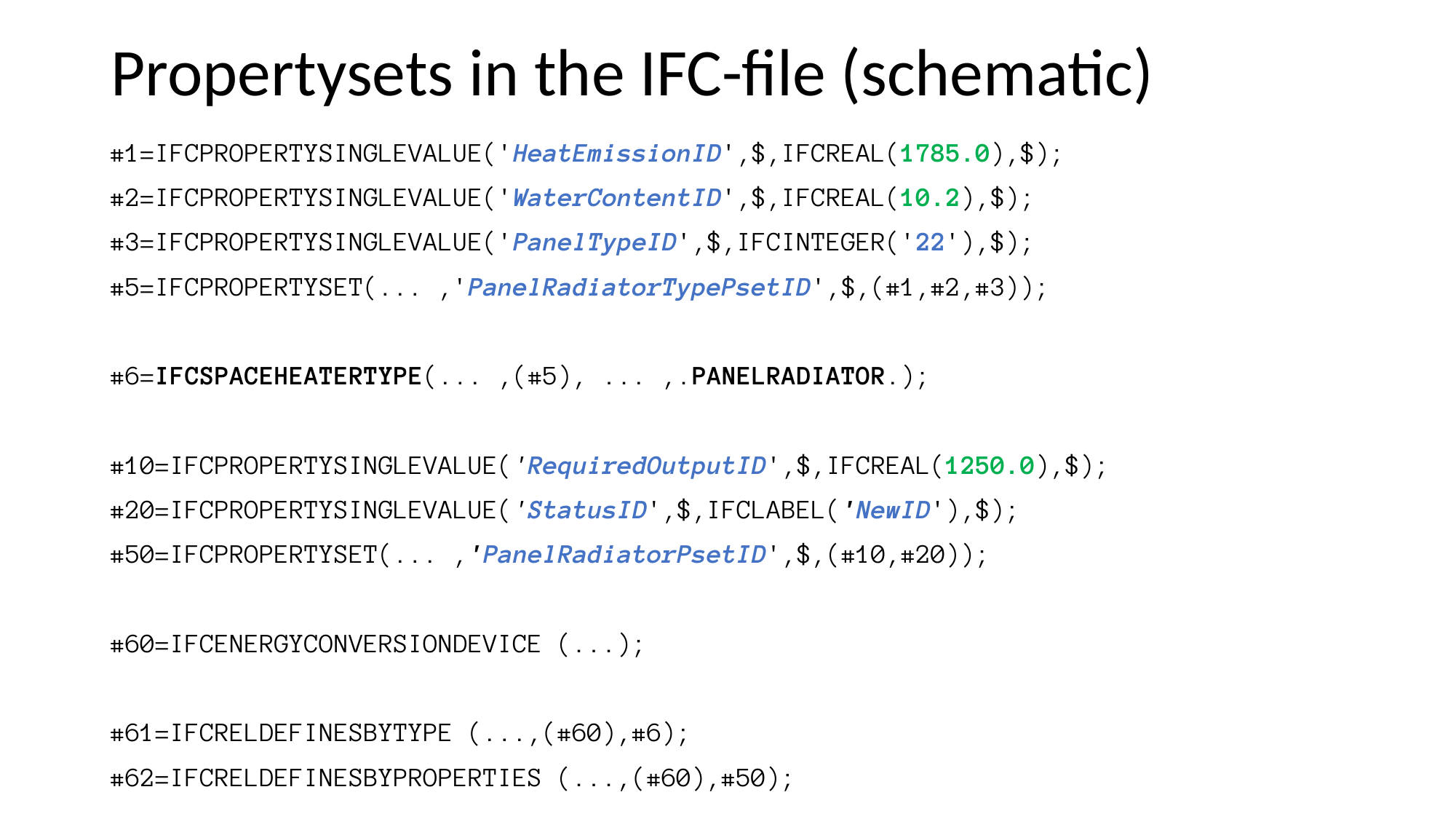

# Propertysets in the IFC-file (schematic)
#1=IFCPROPERTYSINGLEVALUE('HeatEmissionID',$,IFCREAL(1785.0),$);
#2=IFCPROPERTYSINGLEVALUE('WaterContentID',$,IFCREAL(10.2),$);
#3=IFCPROPERTYSINGLEVALUE('PanelTypeID',$,IFCINTEGER('22'),$);
#5=IFCPROPERTYSET(... ,'PanelRadiatorTypePsetID',$,(#1,#2,#3));

#6=IFCSPACEHEATERTYPE(... ,(#5), ... ,.PANELRADIATOR.);

#10=IFCPROPERTYSINGLEVALUE('RequiredOutputID',$,IFCREAL(1250.0),$);
#20=IFCPROPERTYSINGLEVALUE('StatusID',$,IFCLABEL('NewID'),$);
#50=IFCPROPERTYSET(... ,'PanelRadiatorPsetID',$,(#10,#20));

#60=IFCENERGYCONVERSIONDEVICE (...);

#61=IFCRELDEFINESBYTYPE (...,(#60),#6);
#62=IFCRELDEFINESBYPROPERTIES (...,(#60),#50);